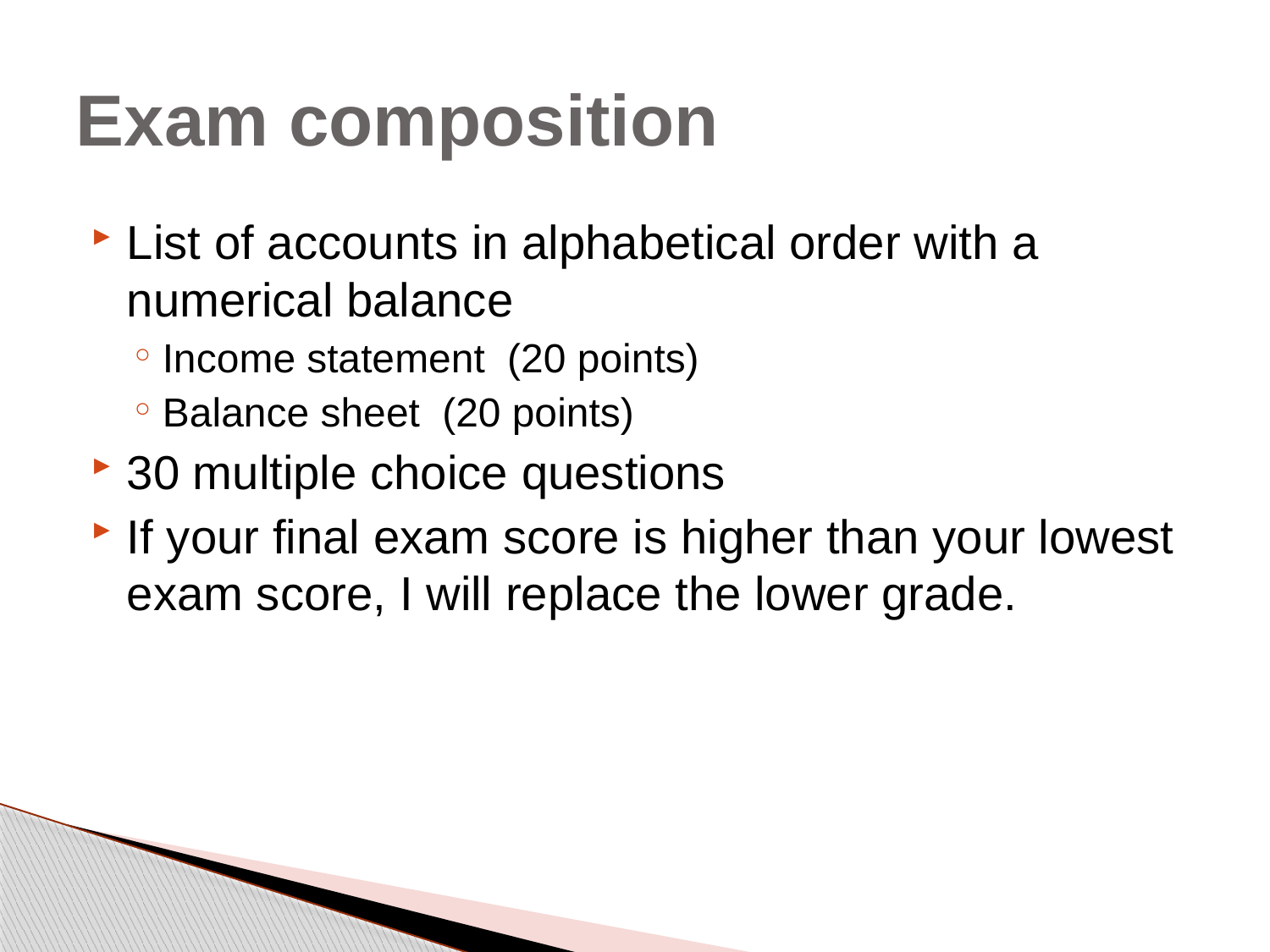

# Exam composition
List of accounts in alphabetical order with a numerical balance
Income statement  (20 points)
Balance sheet  (20 points)
30 multiple choice questions
If your final exam score is higher than your lowest exam score, I will replace the lower grade.